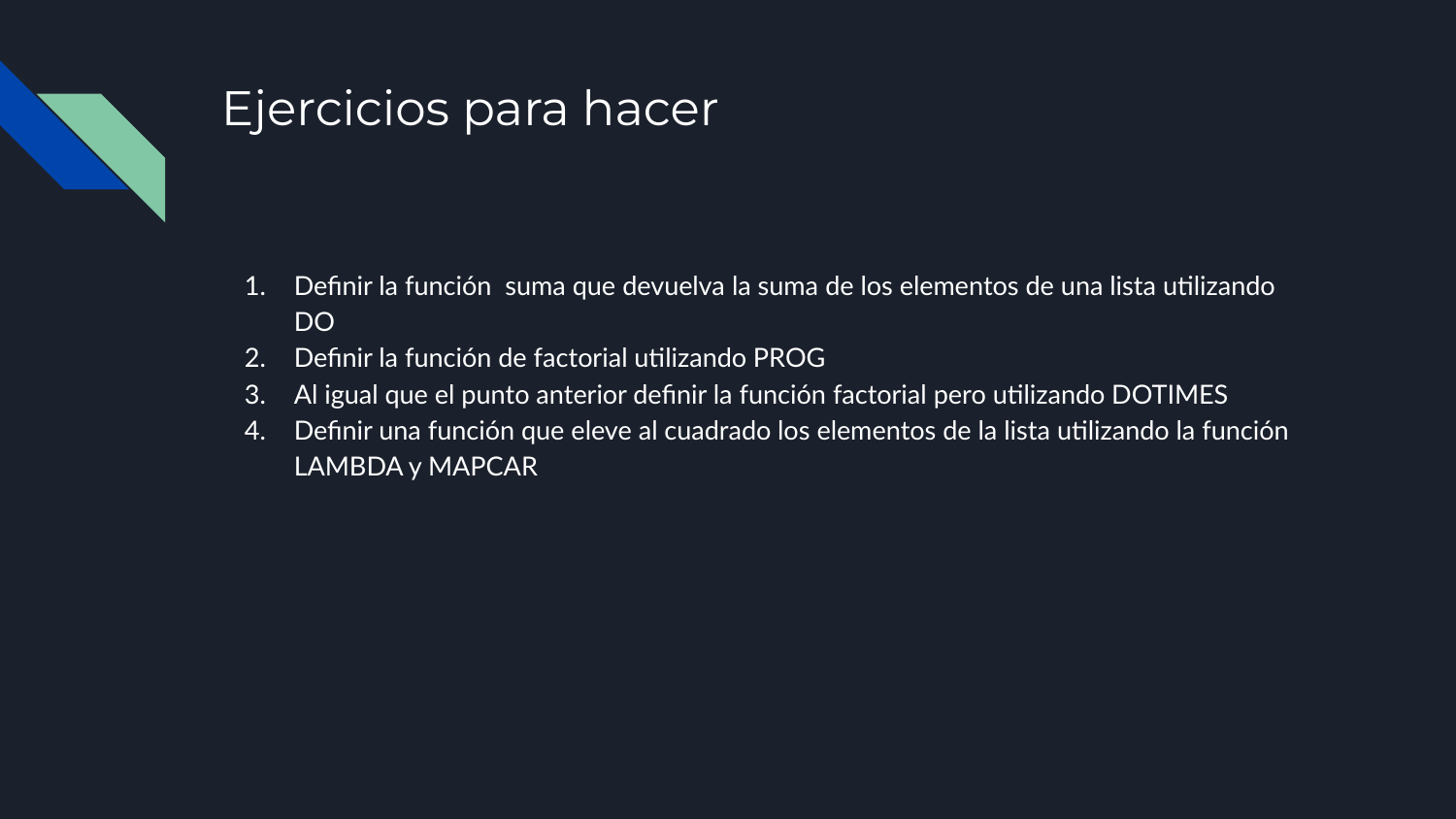

# Ejercicios para hacer
Definir la función  suma que devuelva la suma de los elementos de una lista utilizando DO
Definir la función de factorial utilizando PROG
Al igual que el punto anterior definir la función factorial pero utilizando DOTIMES
Definir una función que eleve al cuadrado los elementos de la lista utilizando la función LAMBDA y MAPCAR